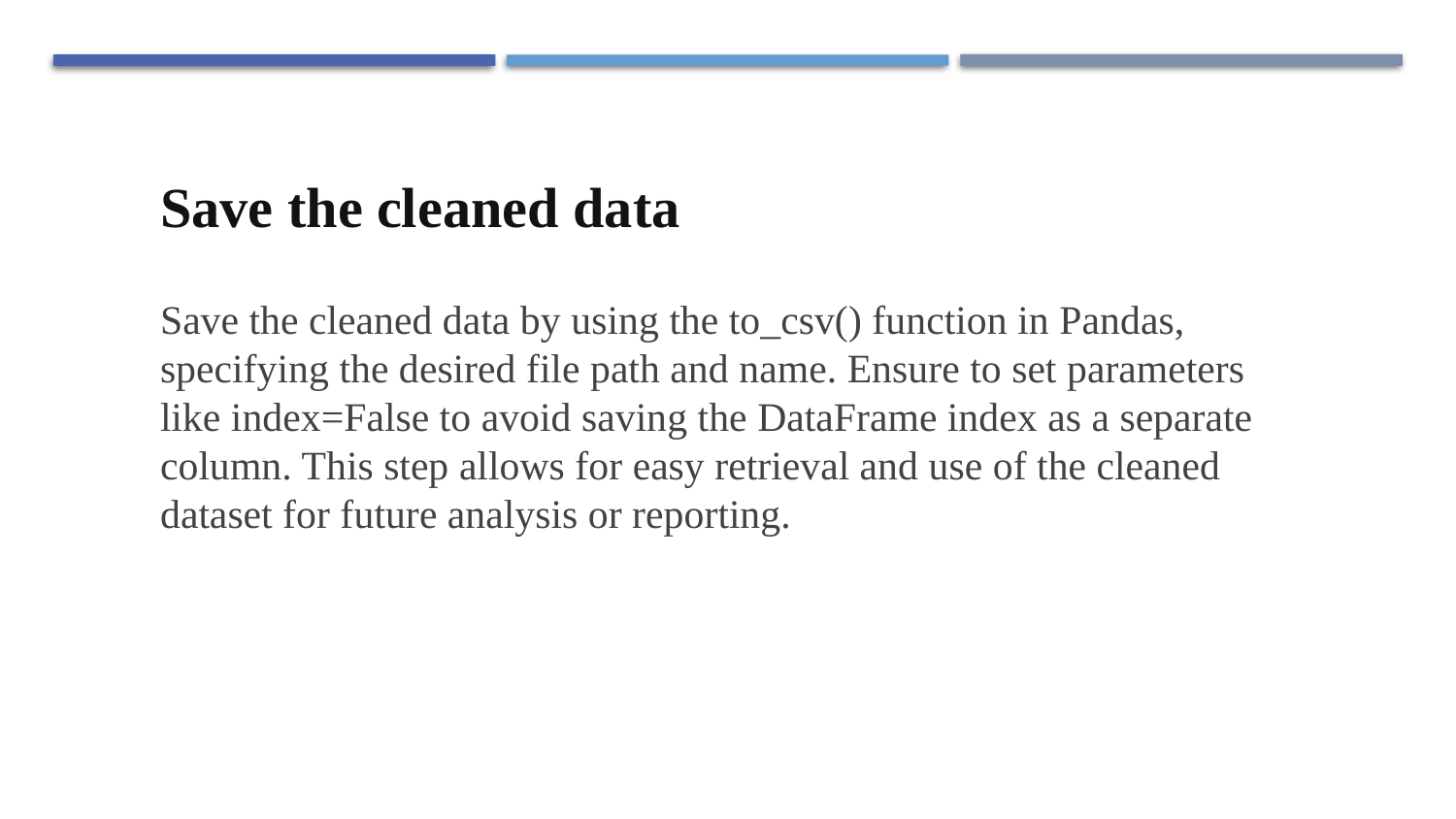

Save the cleaned data
Save the cleaned data by using the to_csv() function in Pandas, specifying the desired file path and name. Ensure to set parameters like index=False to avoid saving the DataFrame index as a separate column. This step allows for easy retrieval and use of the cleaned dataset for future analysis or reporting.